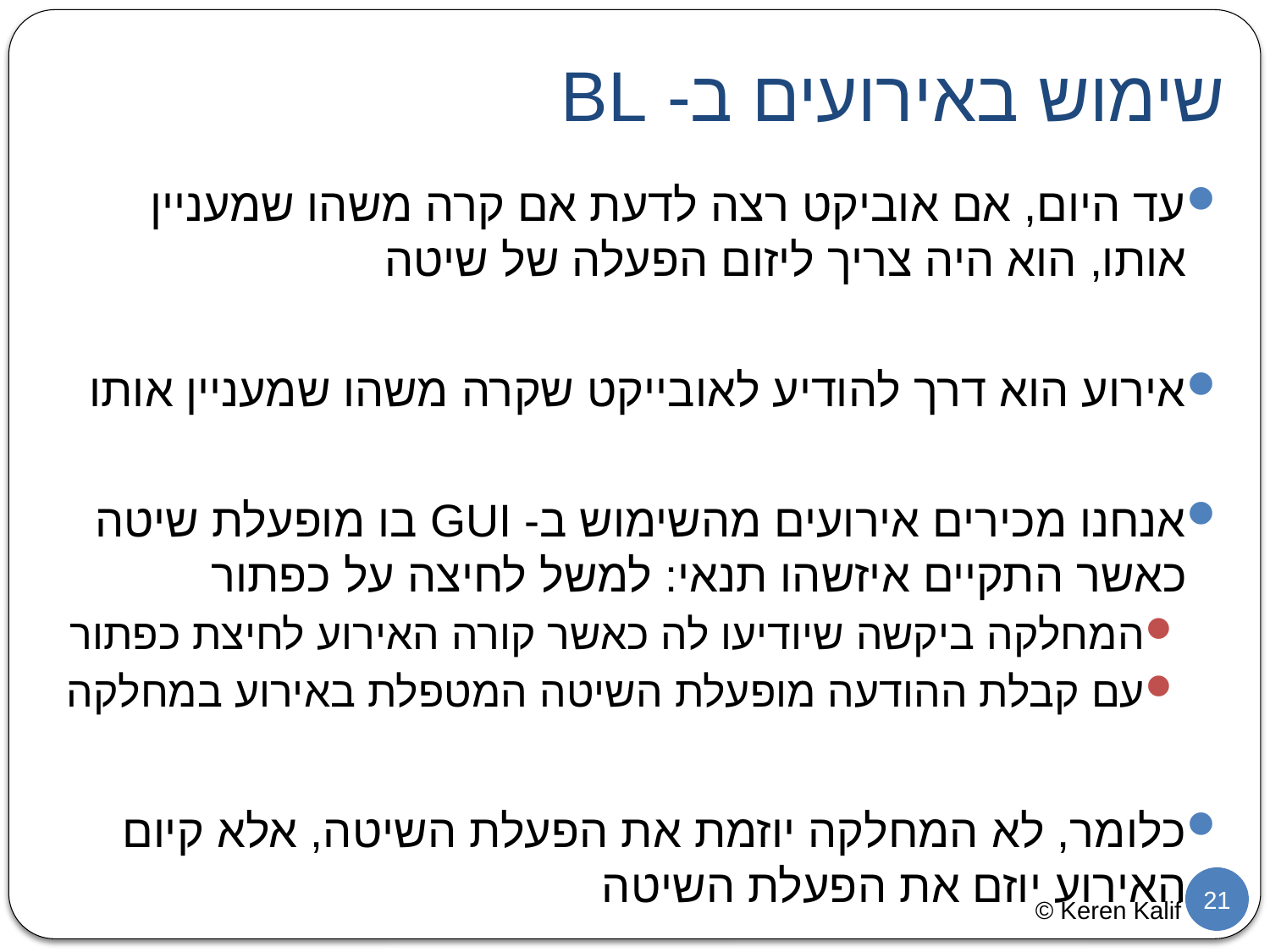

# שימוש באירועים ב- BL
עד היום, אם אוביקט רצה לדעת אם קרה משהו שמעניין אותו, הוא היה צריך ליזום הפעלה של שיטה

אירוע הוא דרך להודיע לאובייקט שקרה משהו שמעניין אותו

אנחנו מכירים אירועים מהשימוש ב- GUI בו מופעלת שיטה כאשר התקיים איזשהו תנאי: למשל לחיצה על כפתור
המחלקה ביקשה שיודיעו לה כאשר קורה האירוע לחיצת כפתור
עם קבלת ההודעה מופעלת השיטה המטפלת באירוע במחלקה

כלומר, לא המחלקה יוזמת את הפעלת השיטה, אלא קיום האירוע יוזם את הפעלת השיטה